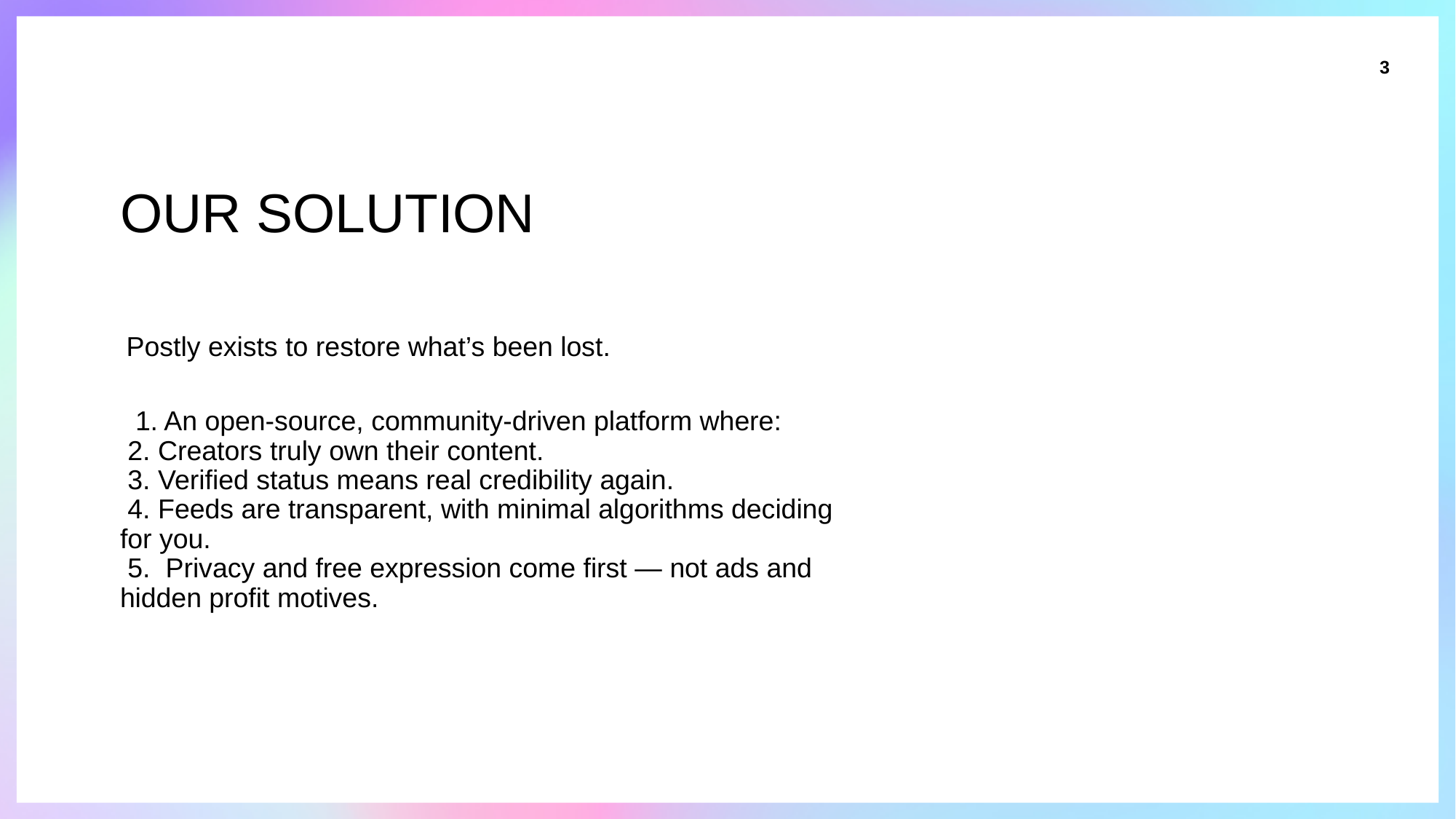

3
# Our Solution
 Postly exists to restore what’s been lost.
  1. An open-source, community-driven platform where:
 2. Creators truly own their content.
 3. Verified status means real credibility again.
 4. Feeds are transparent, with minimal algorithms deciding for you.
 5.  Privacy and free expression come first — not ads and hidden profit motives.